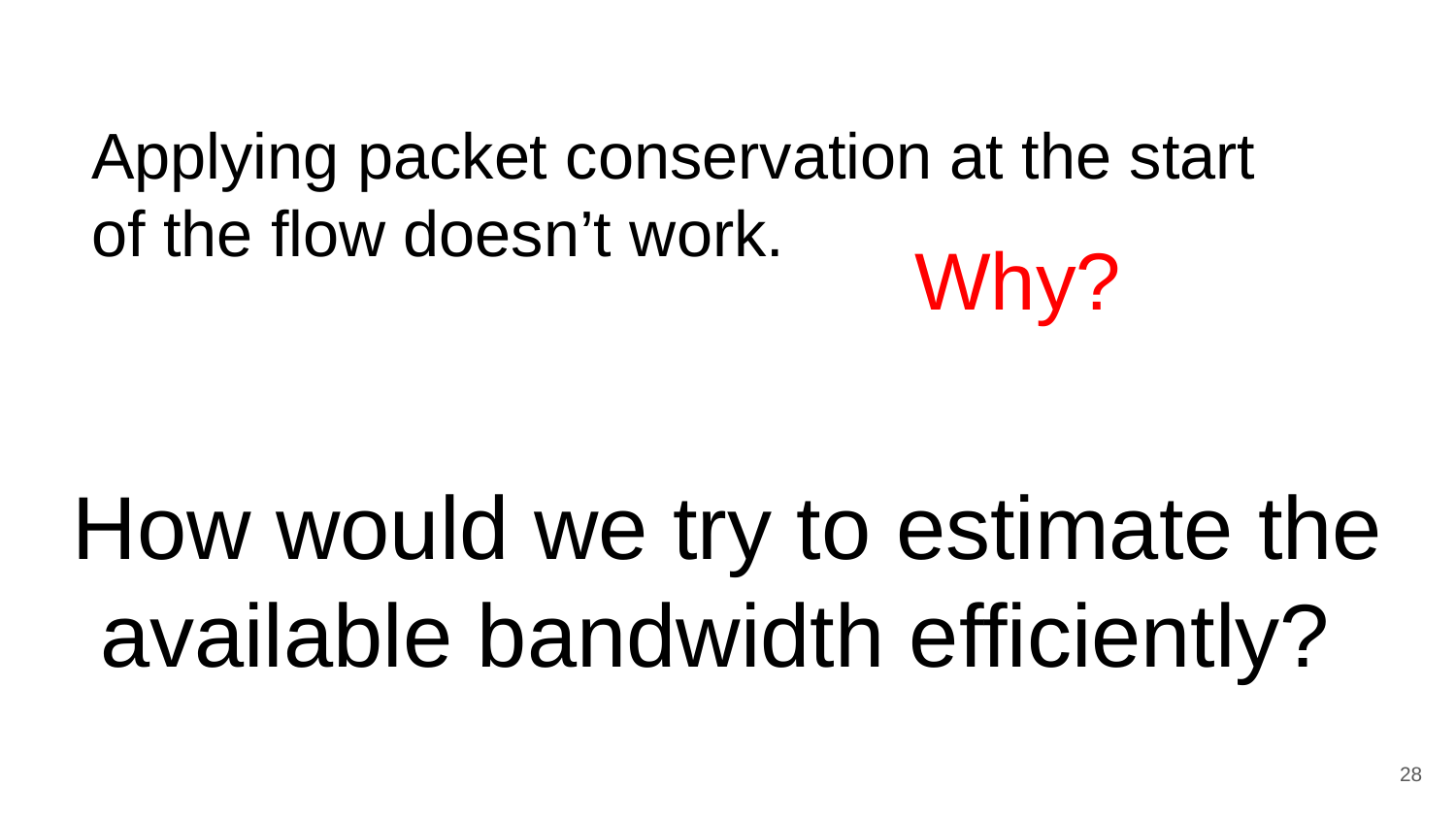

Applying packet conservation at the start of the flow doesn’t work.
Why?
How would we try to estimate the available bandwidth efficiently?
28